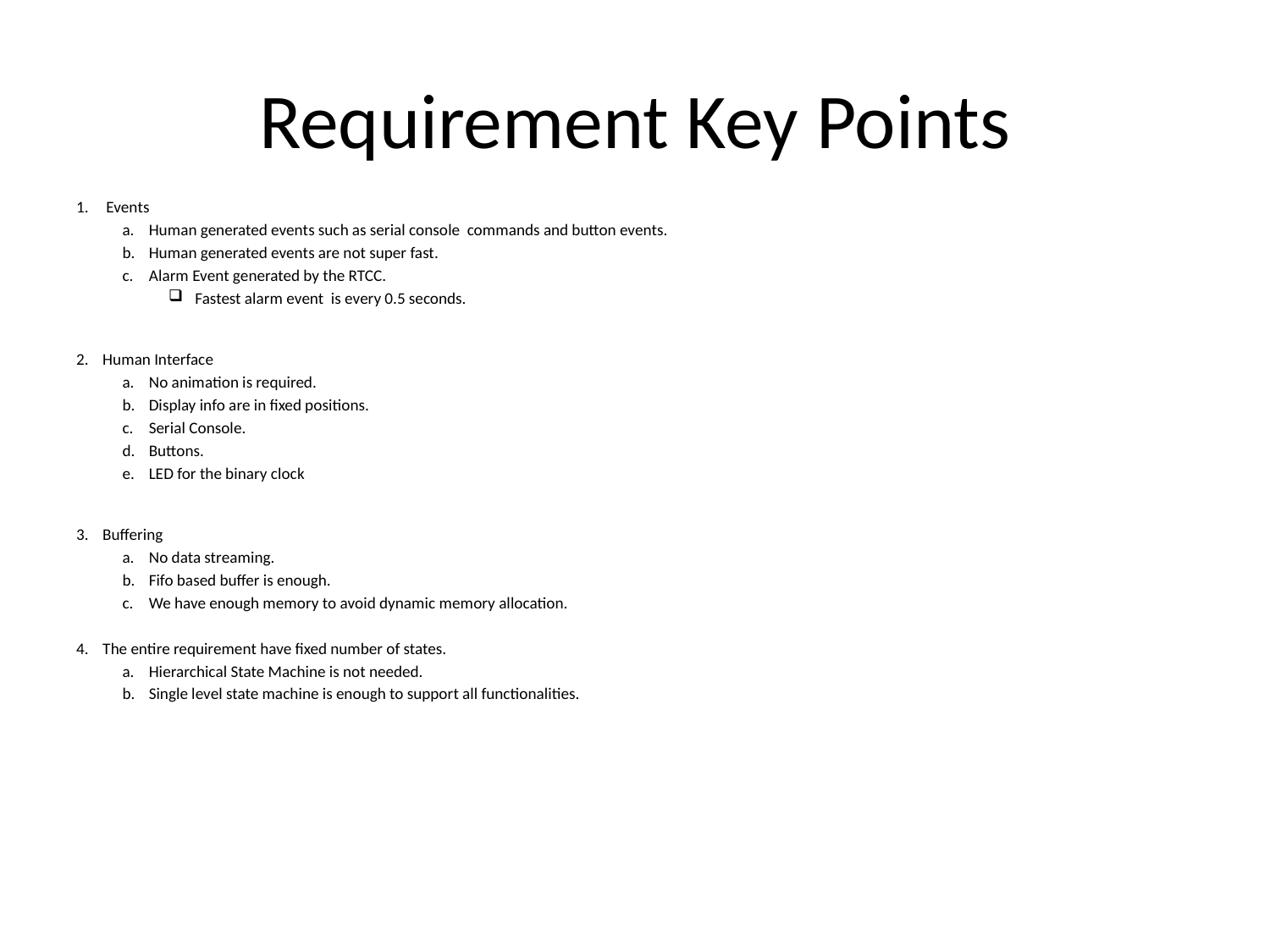

# Requirement Key Points
 Events
Human generated events such as serial console  commands and button events.
Human generated events are not super fast.
Alarm Event generated by the RTCC.
Fastest alarm event  is every 0.5 seconds.

Human Interface
No animation is required.
Display info are in fixed positions.
Serial Console.
Buttons.
LED for the binary clock

Buffering
No data streaming.
Fifo based buffer is enough.
We have enough memory to avoid dynamic memory allocation.

The entire requirement have fixed number of states.
Hierarchical State Machine is not needed.
Single level state machine is enough to support all functionalities.